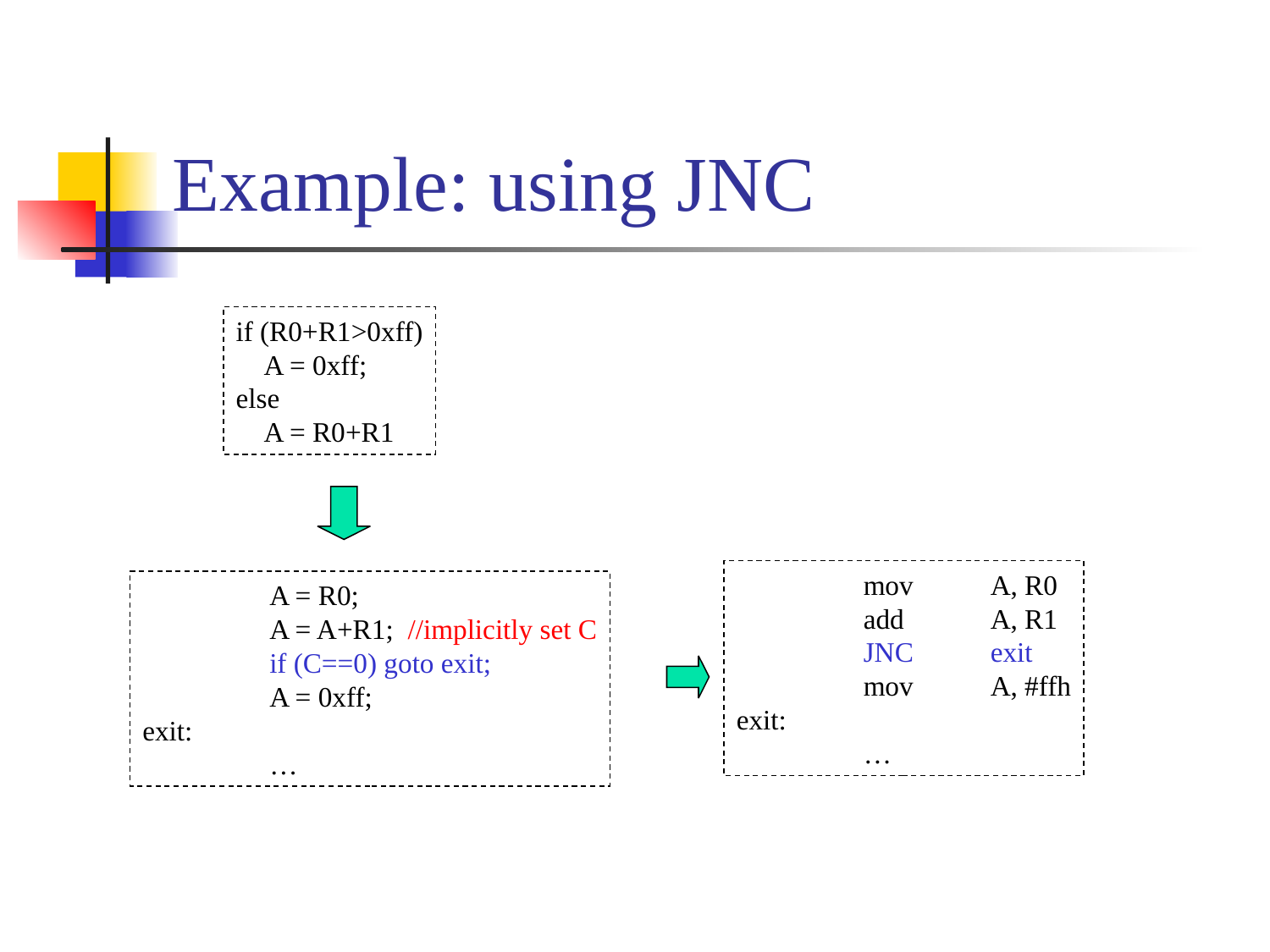

# Example: using JNC
if (R0+R1>0xff)
    A = 0xff;
else
    A = R0+R1

	A = R0;
	A = A+R1;  //implicitly set C
	if (C==0) goto exit;
	A = 0xff;
exit:
	…
	mov	A, R0
	add	A, R1
	JNC	exit
	mov	A, #ffh
exit:
	…